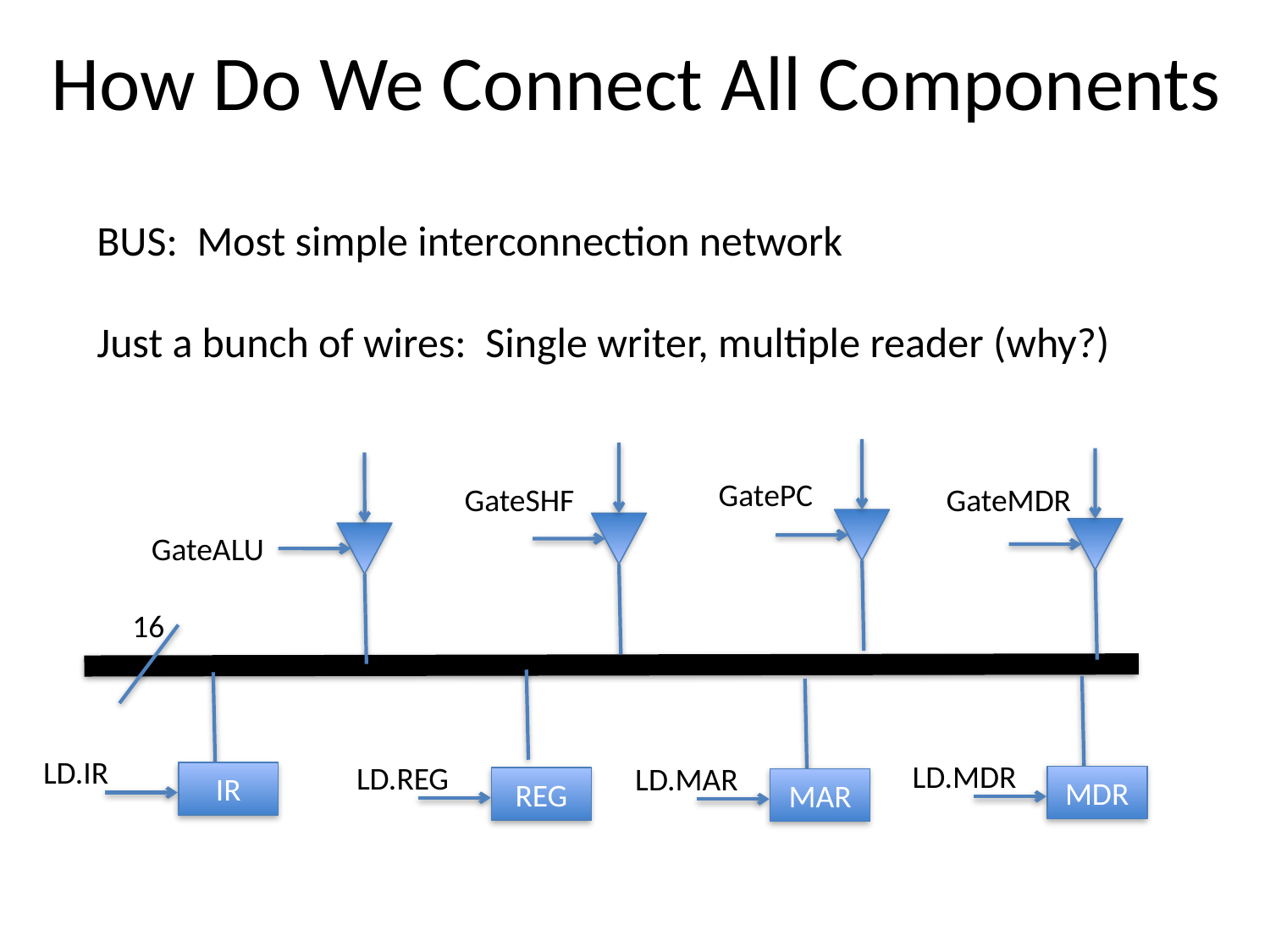

# How Do We Connect All Components
BUS:  Most simple interconnection network

Just a bunch of wires:  Single writer, multiple reader (why?)
GatePC
GateSHF
GateMDR

GateALU

16
LD.IR
LD.MDR
LD.REG
LD.MAR
IR
MDR
REG
MAR